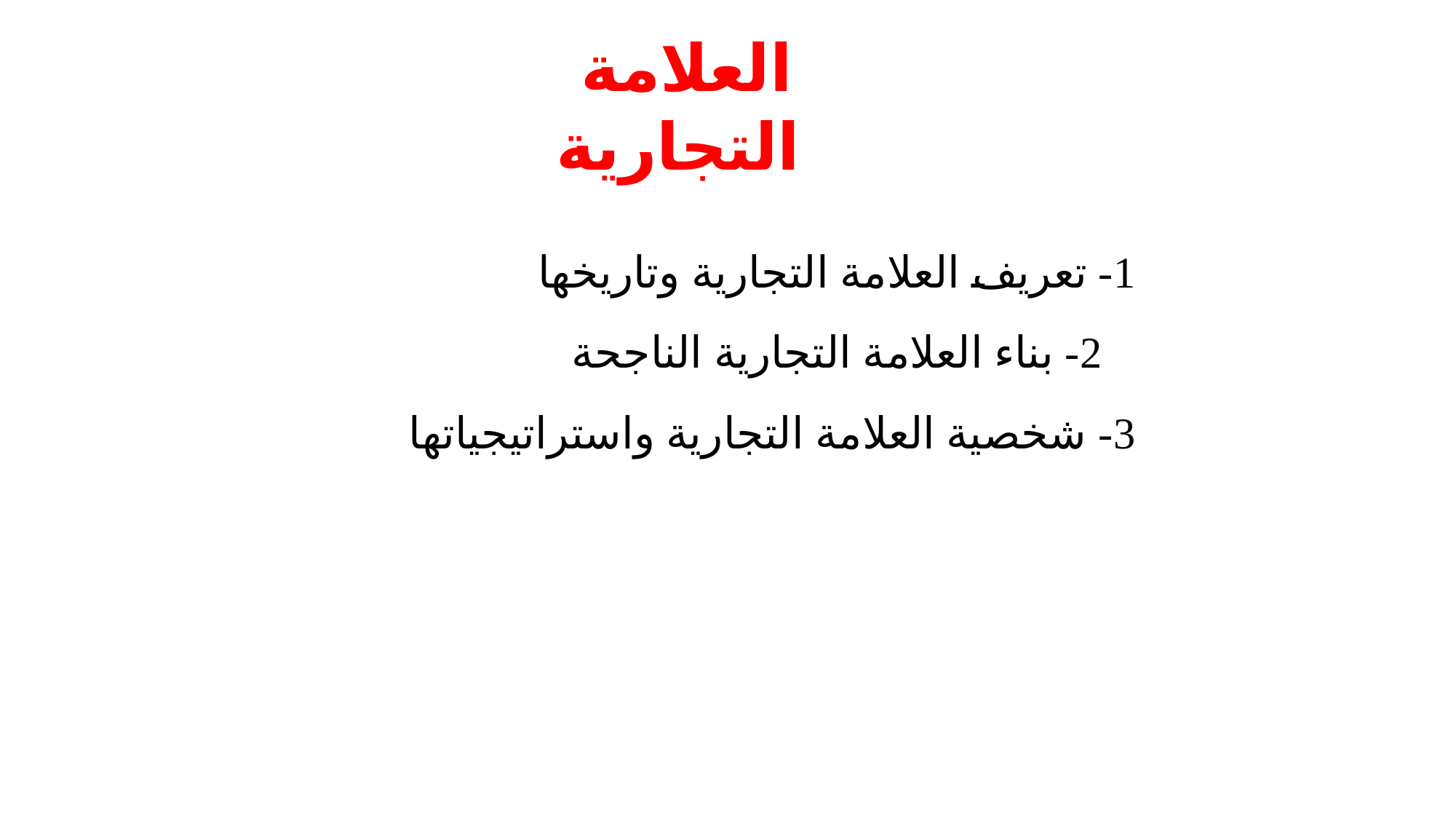

# العلامة التجارية
1- تعريف العلامة التجارية وتاريخها
   2- بناء العلامة التجارية الناجحة
3- شخصية العلامة التجارية واستراتيجياتها